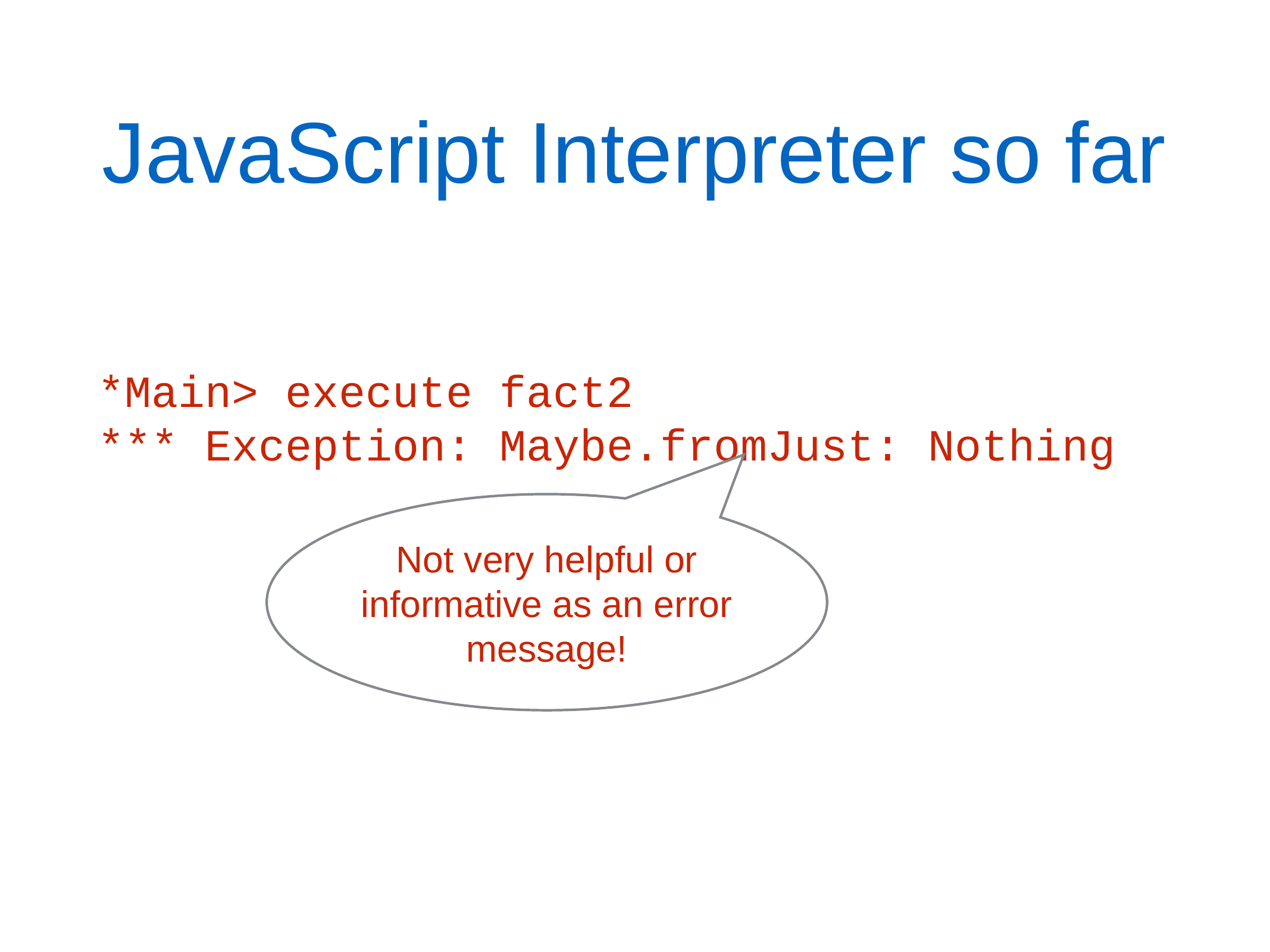

# JavaScript Interpreter so far

*Main> execute fact2
*** Exception: Maybe.fromJust: Nothing
Not very helpful or informative as an error message!